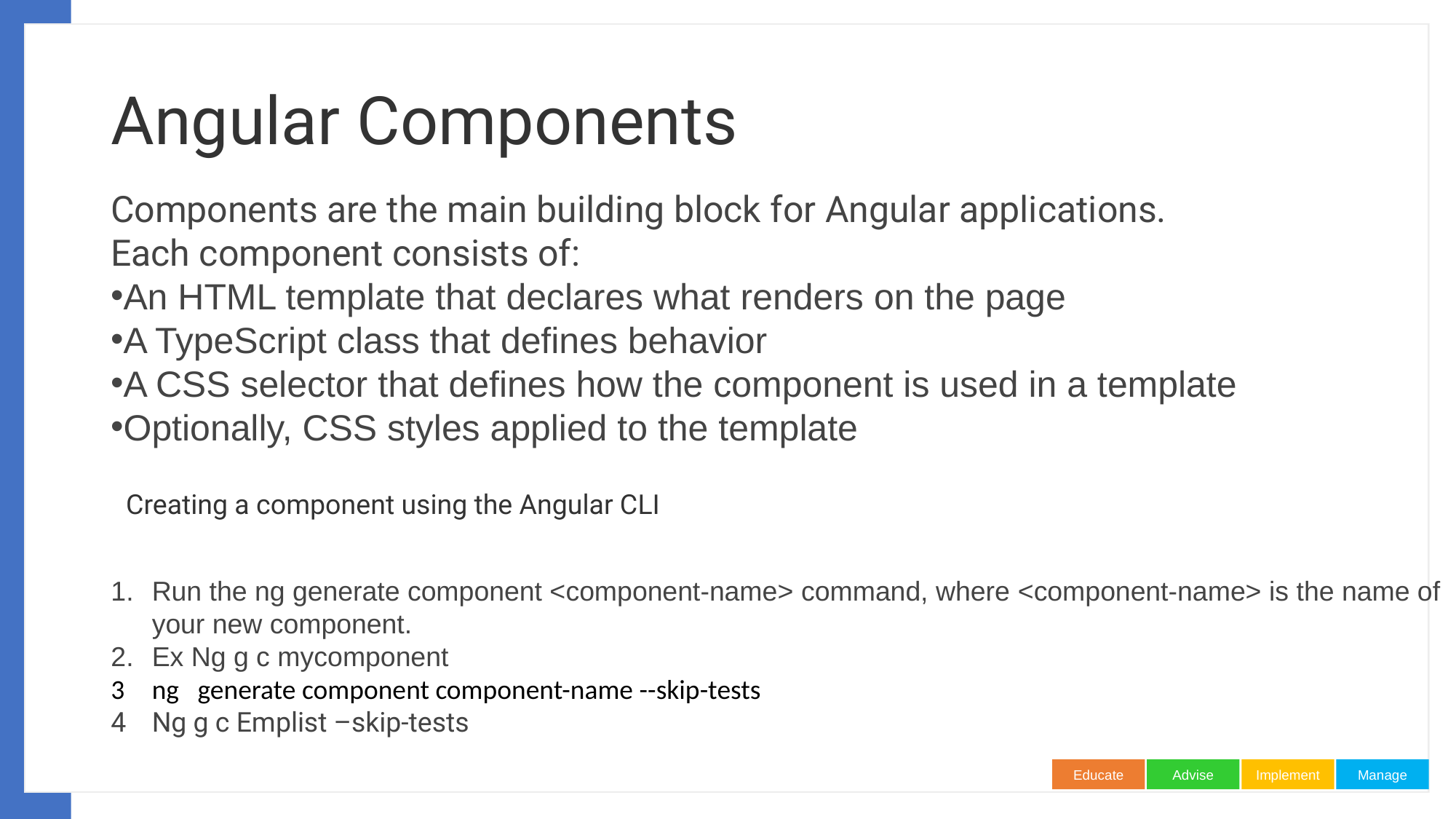

# Angular Components
Components are the main building block for Angular applications. Each component consists of:
An HTML template that declares what renders on the page
A TypeScript class that defines behavior
A CSS selector that defines how the component is used in a template
Optionally, CSS styles applied to the template
Creating a component using the Angular CLI

Run the ng generate component <component-name> command, where <component-name> is the name of your new component.
Ex Ng g c mycomponent
ng   generate component component-name --skip-tests
Ng g c Emplist –skip-tests